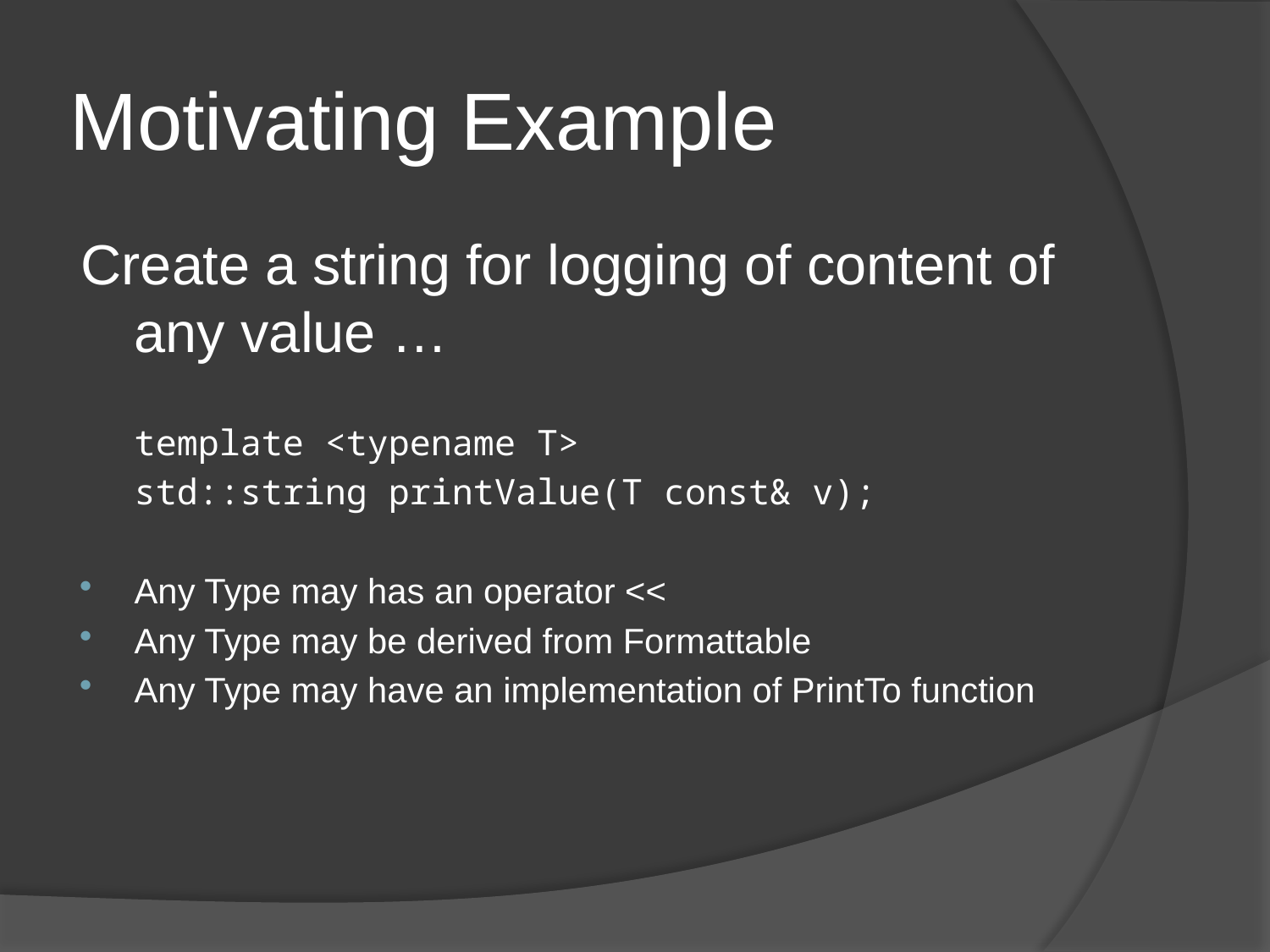

# Motivating Example
Create a string for logging of content of any value …

	template <typename T>
	std::string printValue(T const& v);

Any Type may has an operator <<
Any Type may be derived from Formattable
Any Type may have an implementation of PrintTo function